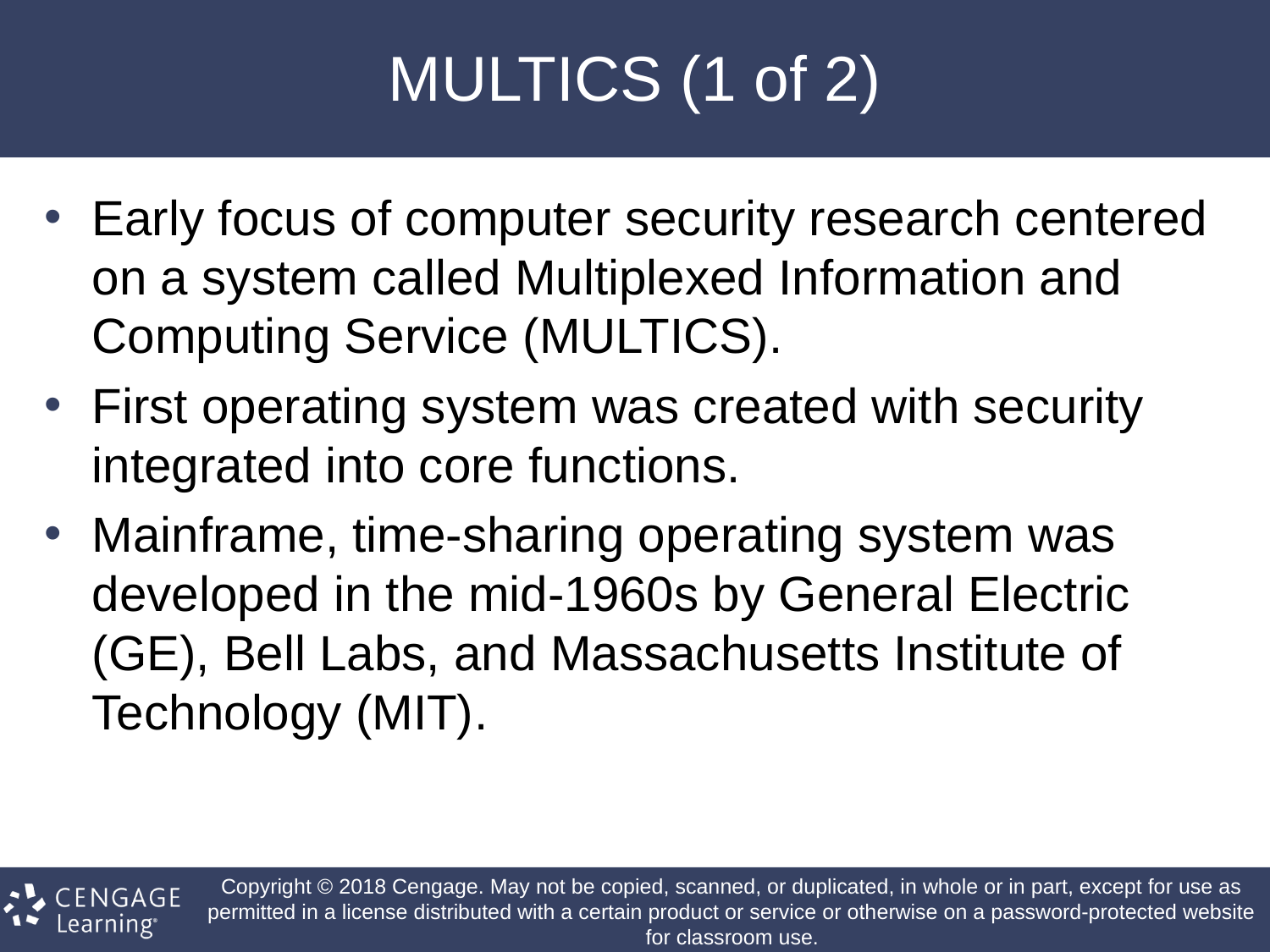

# MULTICS (1 of 2)
Early focus of computer security research centered on a system called Multiplexed Information and Computing Service (MULTICS)‏.
First operating system was created with security integrated into core functions.
Mainframe, time-sharing operating system was developed in the mid-1960s by General Electric (GE), Bell Labs, and Massachusetts Institute of Technology (MIT)‏.